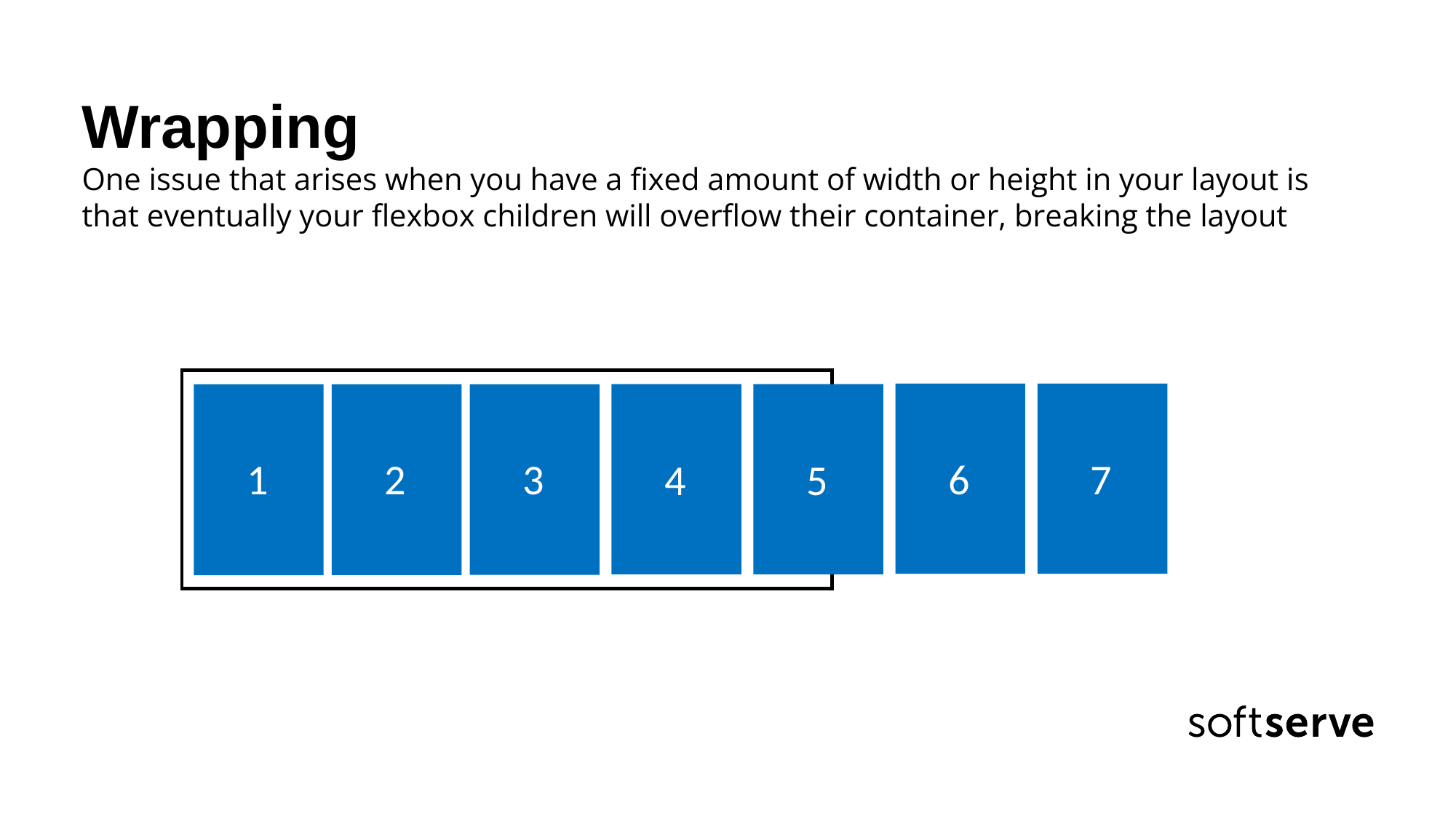

# Wrapping One issue that arises when you have a fixed amount of width or height in your layout is that eventually your flexbox children will overflow their container, breaking the layout

1
6
7
3
2
4
5